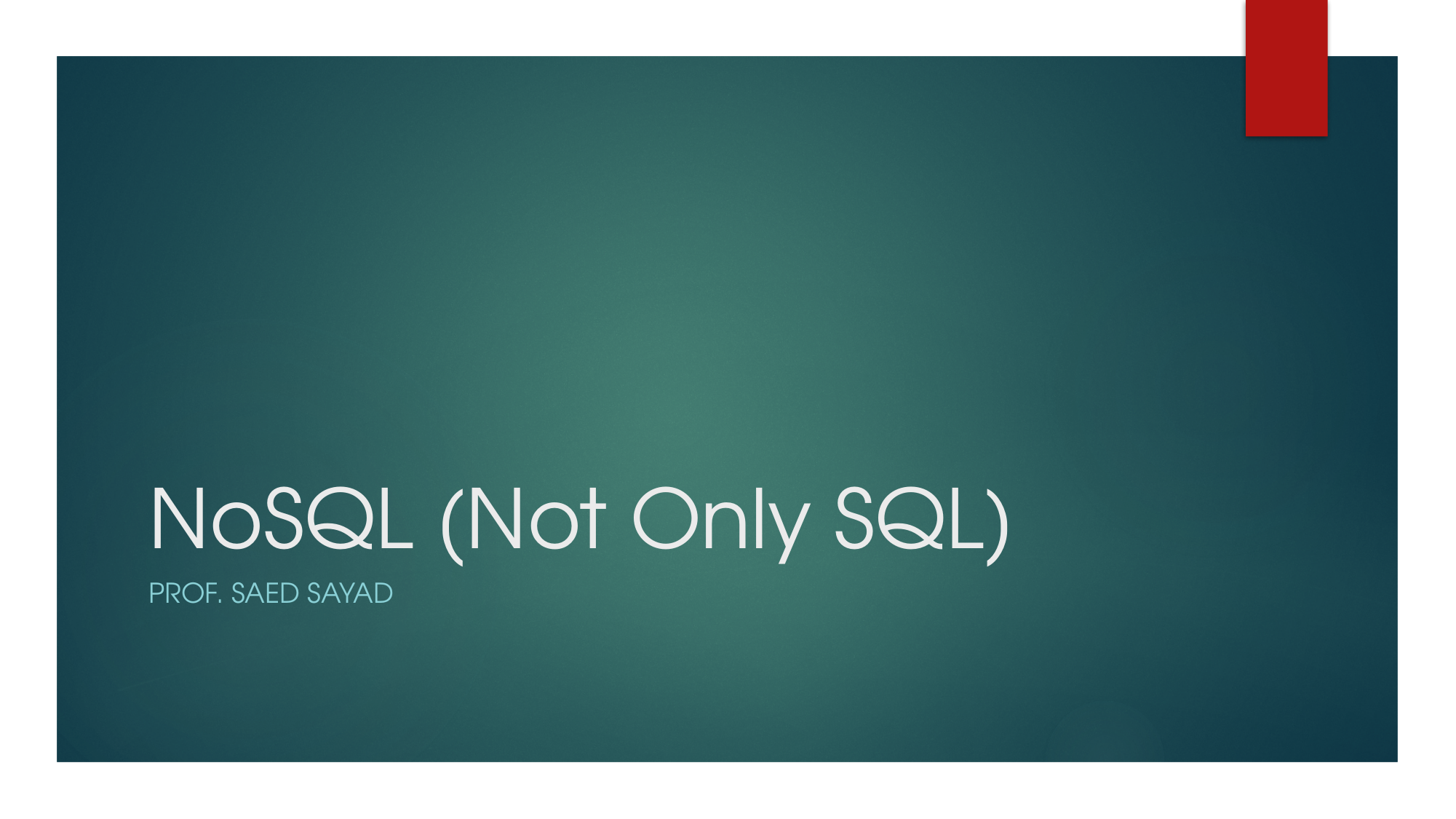

# NoSQL (Not Only SQL)
Prof. Saed SAYAd